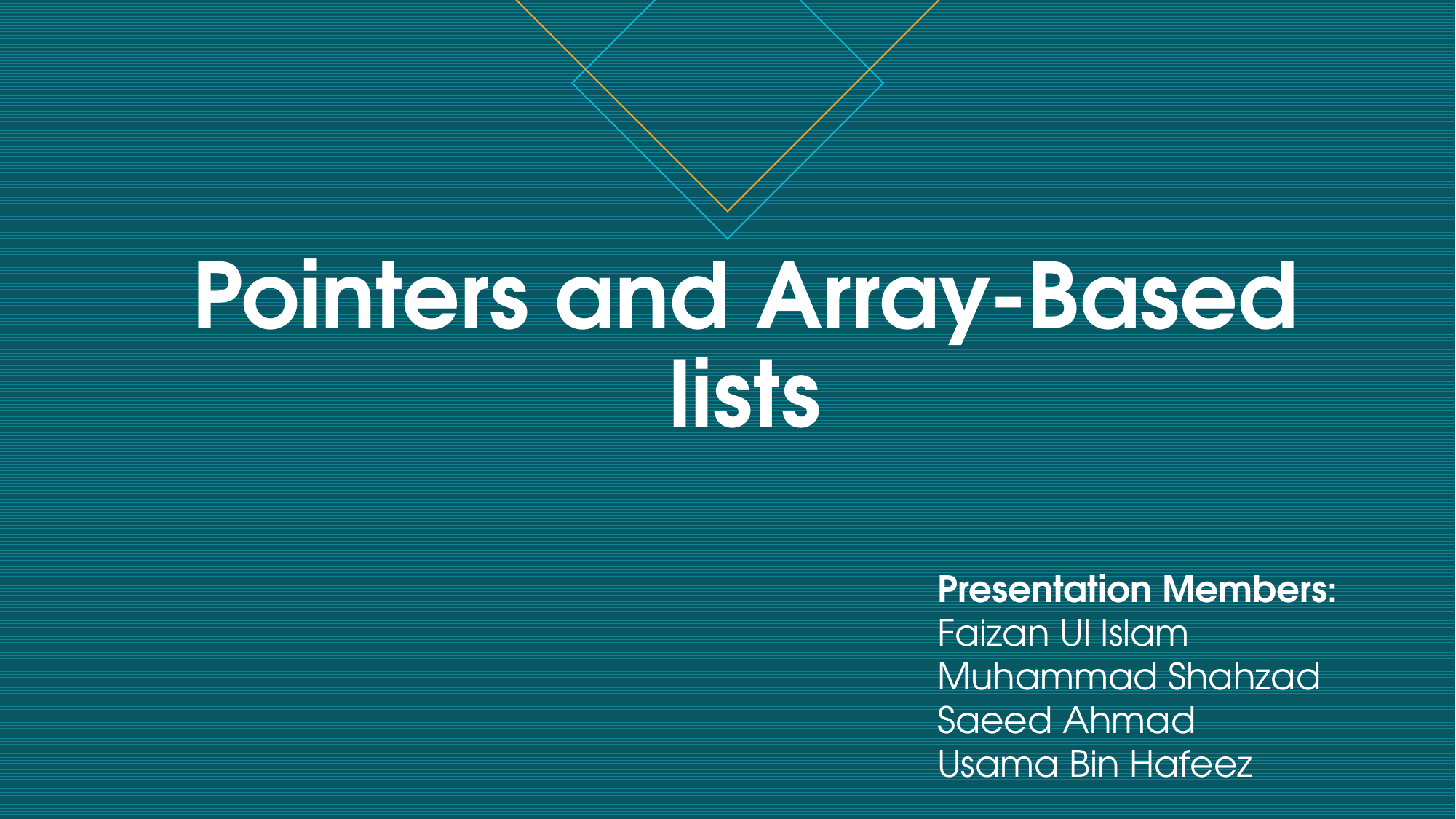

# Pointers and Array-Based lists
Presentation Members:
Faizan Ul Islam
Muhammad Shahzad
Saeed Ahmad
Usama Bin Hafeez